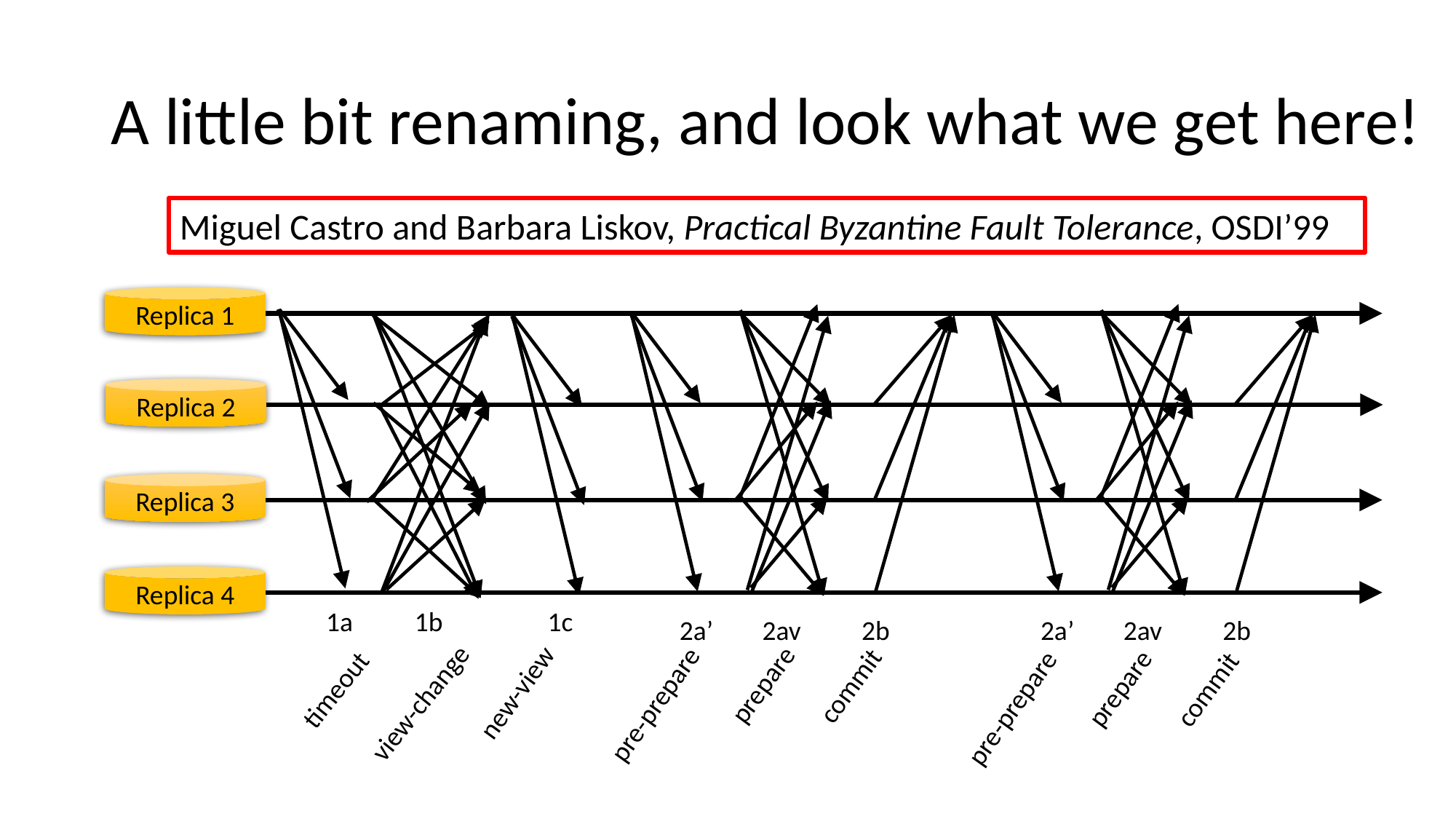

# A little bit renaming, and look what we get here!
Miguel Castro and Barbara Liskov, Practical Byzantine Fault Tolerance, OSDI’99
Replica 1
Replica 2
Replica 3
Replica 4
1a          1b                 1c
2a’        2av
2b
2a’        2av
2b
prepare
commit
prepare
commit
timeout
new-view
view-change
pre-prepare
pre-prepare